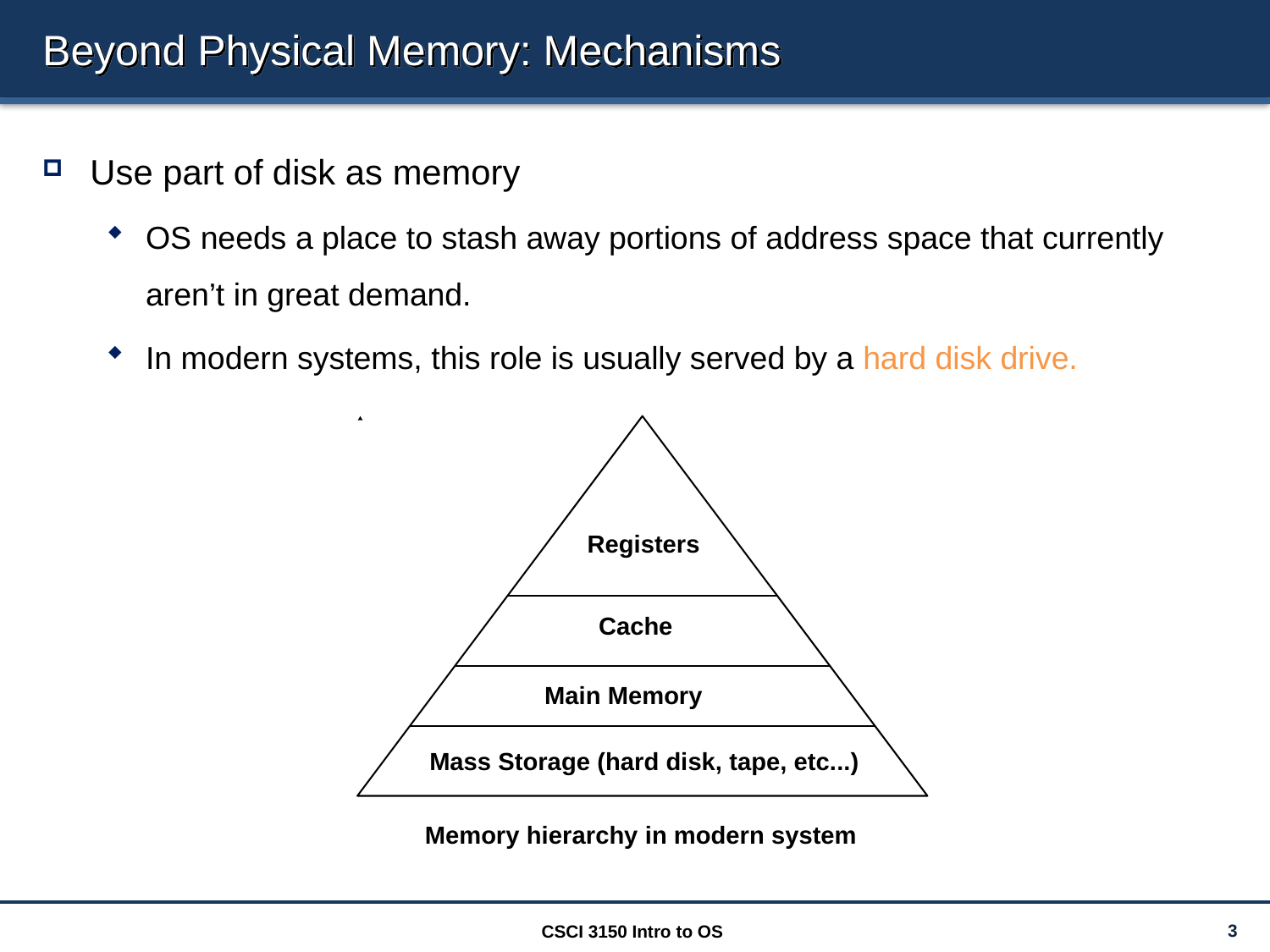

# Beyond Physical Memory: Mechanisms
Use part of disk as memory
OS needs a place to stash away portions of address space that currently aren’t in great demand.
In modern systems, this role is usually served by a hard disk drive.

Registers
Cache
Main Memory
Mass Storage (hard disk, tape, etc...)
Memory hierarchy in modern system
CSCI 3150 Intro to OS
3